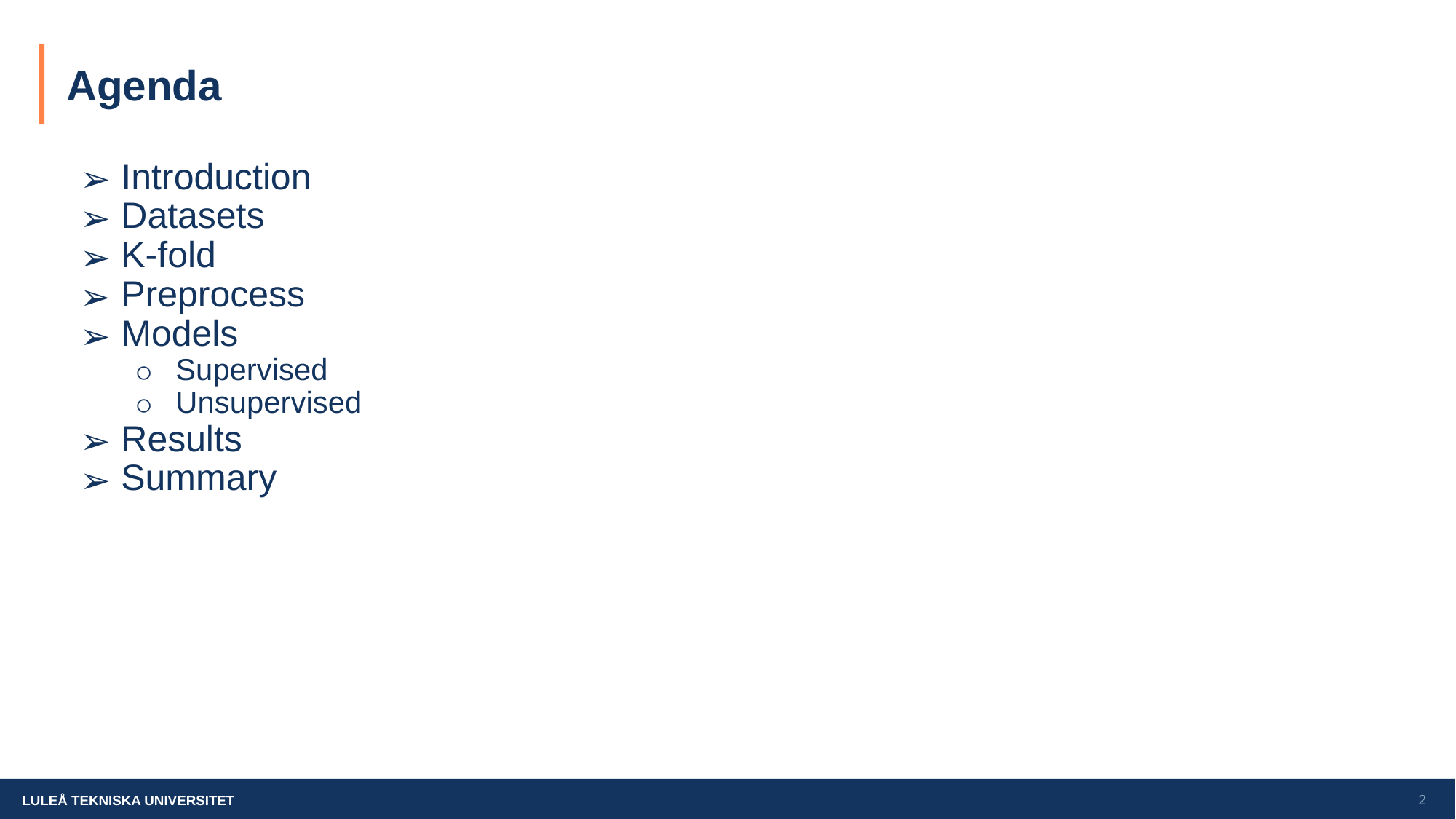

# Agenda
Introduction
Datasets
K-fold
Preprocess
Models
Supervised
Unsupervised
Results
Summary
2